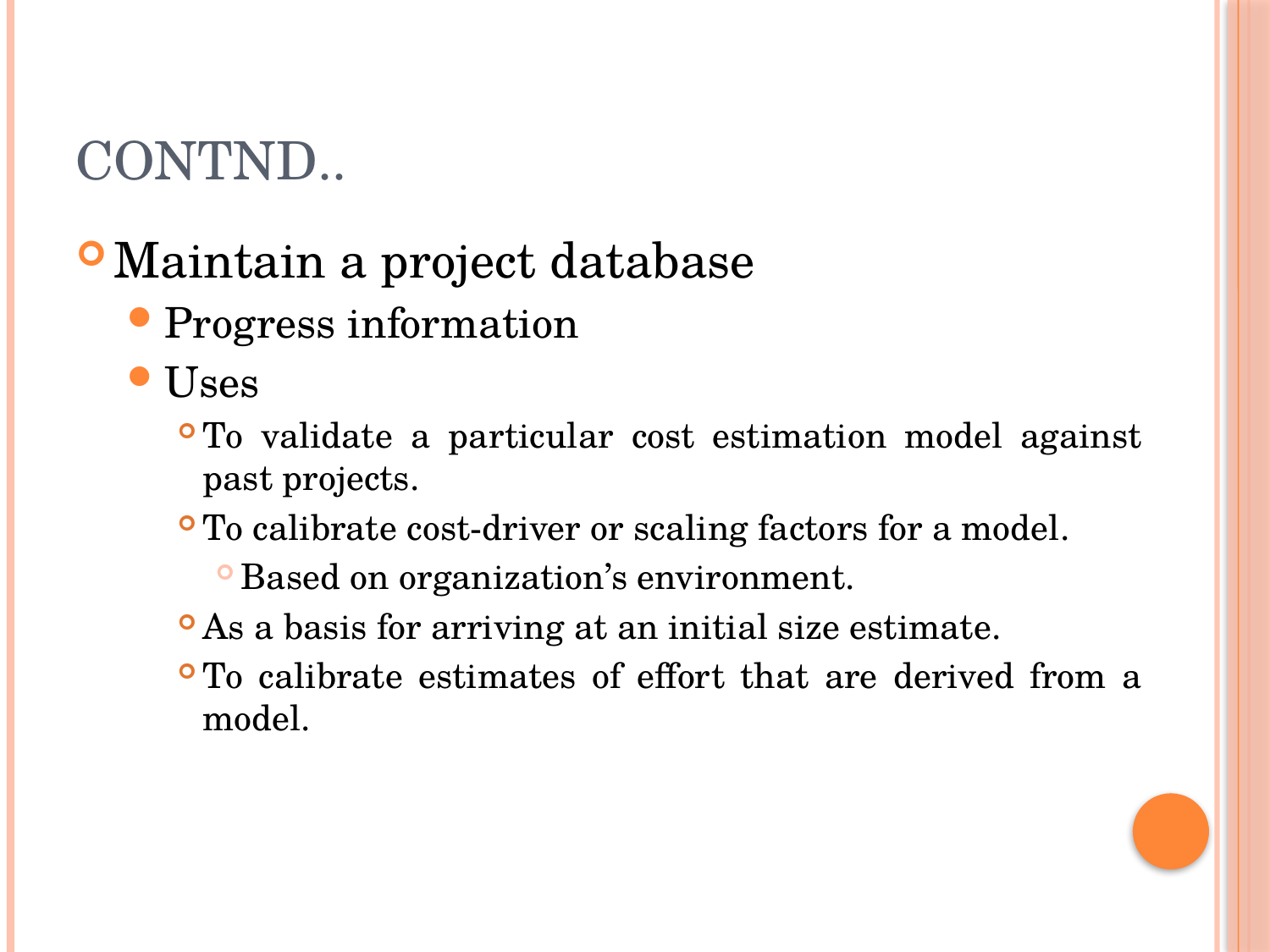

# Contnd..
Maintain a project database
Progress information
Uses
To validate a particular cost estimation model against past projects.
To calibrate cost-driver or scaling factors for a model.
Based on organization’s environment.
As a basis for arriving at an initial size estimate.
To calibrate estimates of effort that are derived from a model.